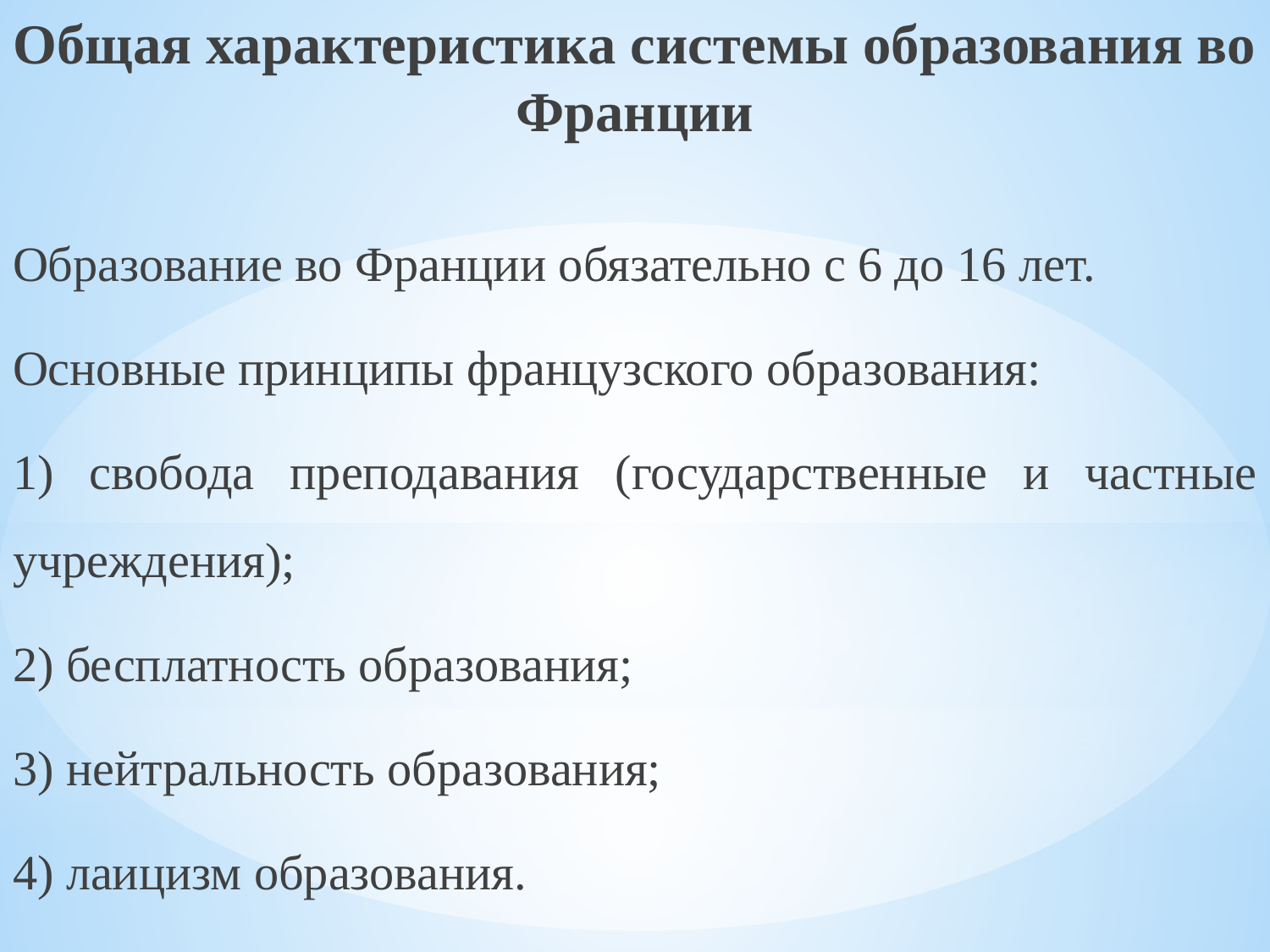

Общая характеристика системы образования во Франции

Образование во Франции обязательно с 6 до 16 лет.
Основные принципы французского образования:
1) свобода преподавания (государственные и частные учреждения);
2) бесплатность образования;
3) нейтральность образования;
4) лаицизм образования.